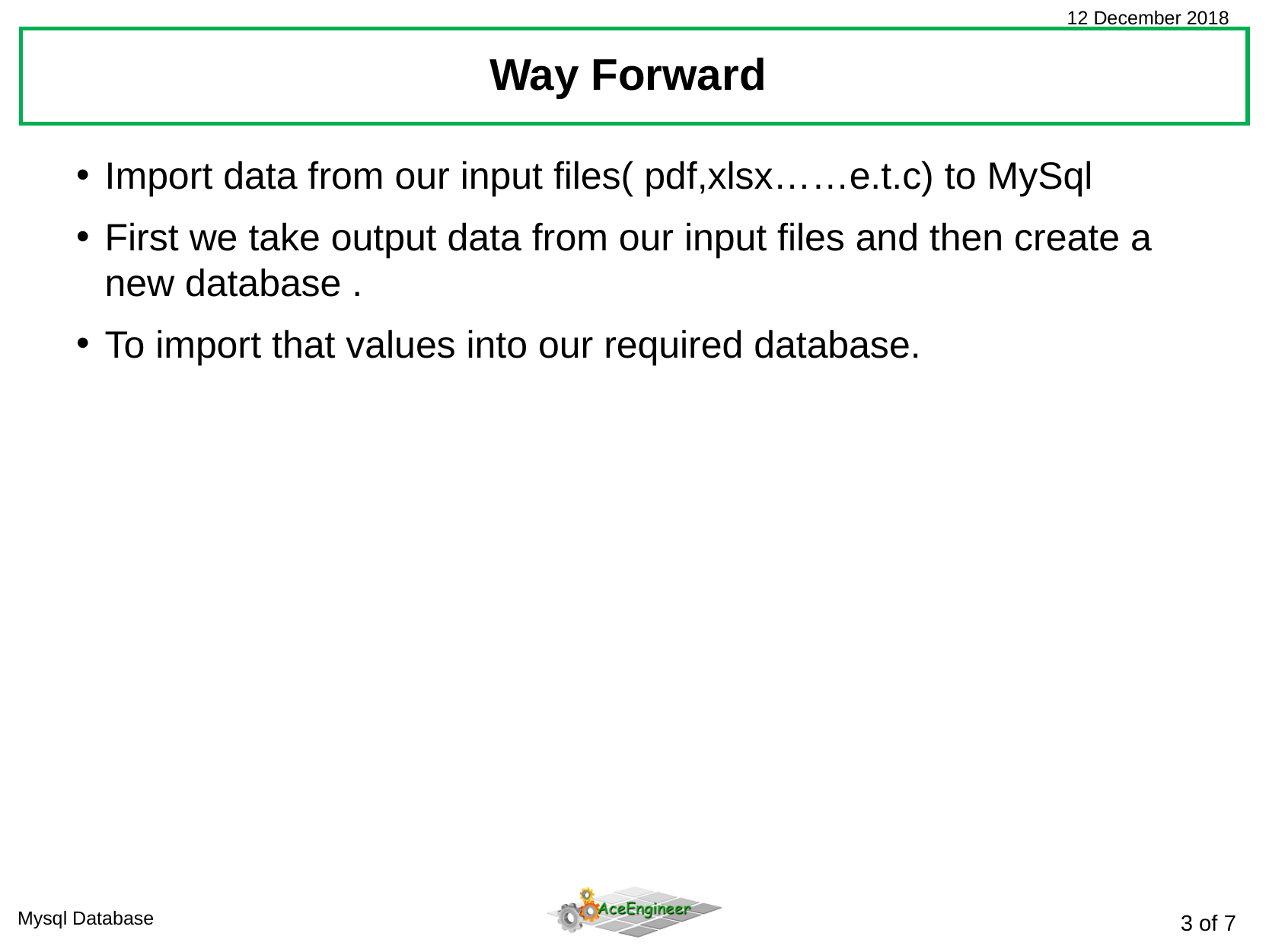

Way Forward
Import data from our input files( pdf,xlsx……e.t.c) to MySql
First we take output data from our input files and then create a new database .
To import that values into our required database.